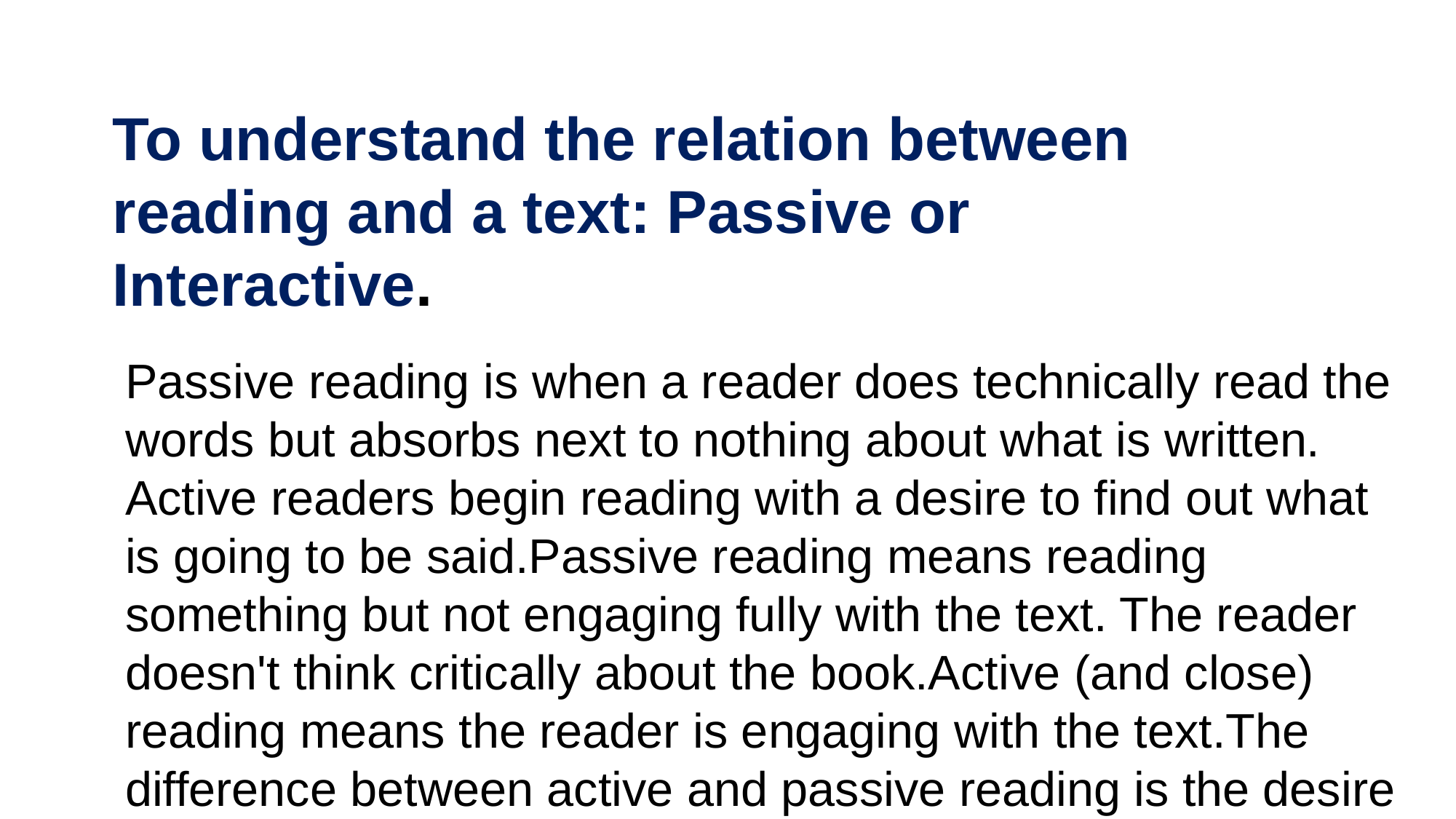

To understand the relation between reading and a text: Passive or Interactive.
Passive reading is when a reader does technically read the words but absorbs next to nothing about what is written. Active readers begin reading with a desire to find out what is going to be said.Passive reading means reading something but not engaging fully with the text. The reader doesn't think critically about the book.Active (and close) reading means the reader is engaging with the text.The difference between active and passive reading is the desire to learn something versus the desire to finish reading.